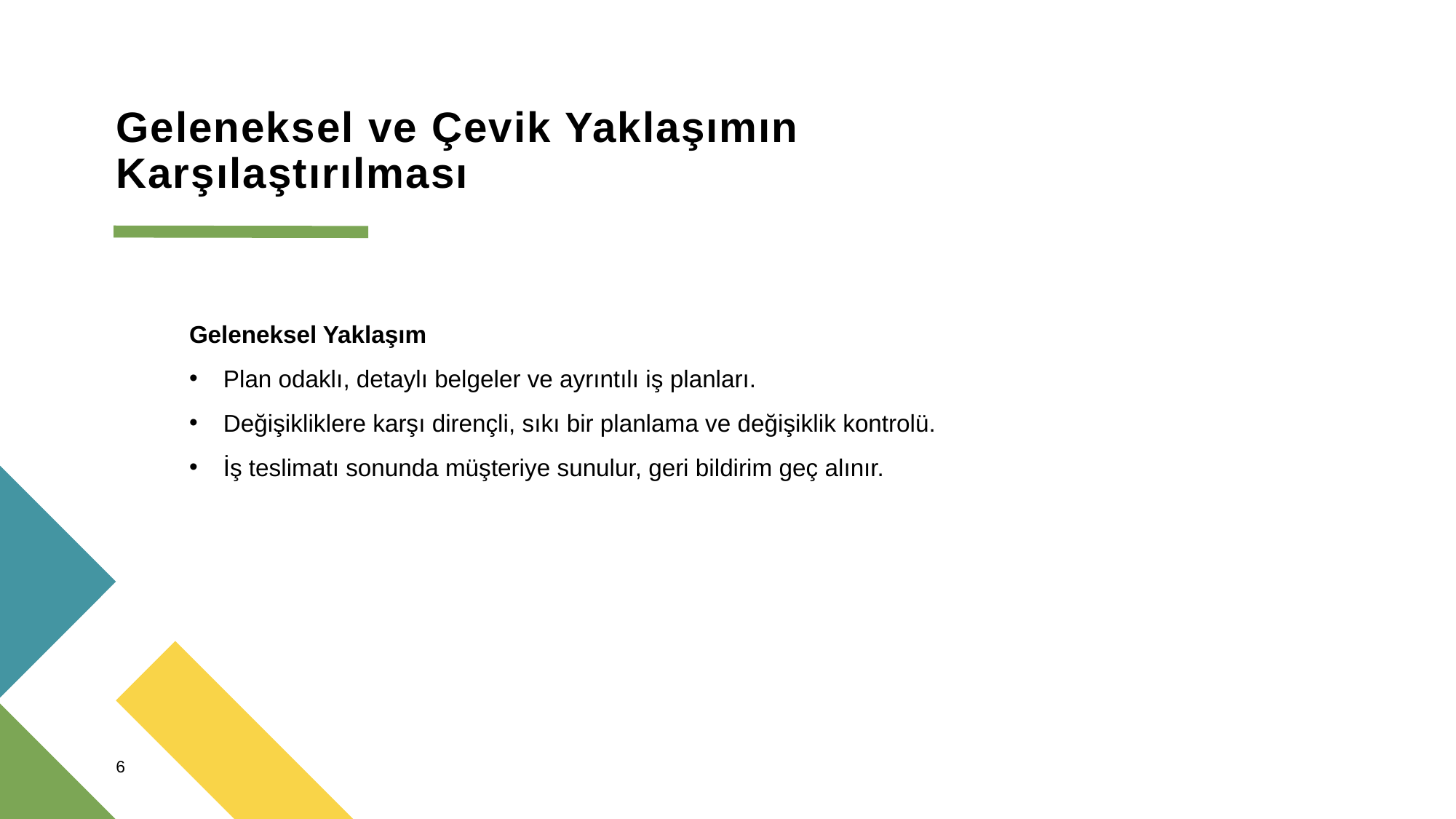

# Geleneksel ve Çevik Yaklaşımın Karşılaştırılması
Geleneksel Yaklaşım
Plan odaklı, detaylı belgeler ve ayrıntılı iş planları.
Değişikliklere karşı dirençli, sıkı bir planlama ve değişiklik kontrolü.
İş teslimatı sonunda müşteriye sunulur, geri bildirim geç alınır.
6